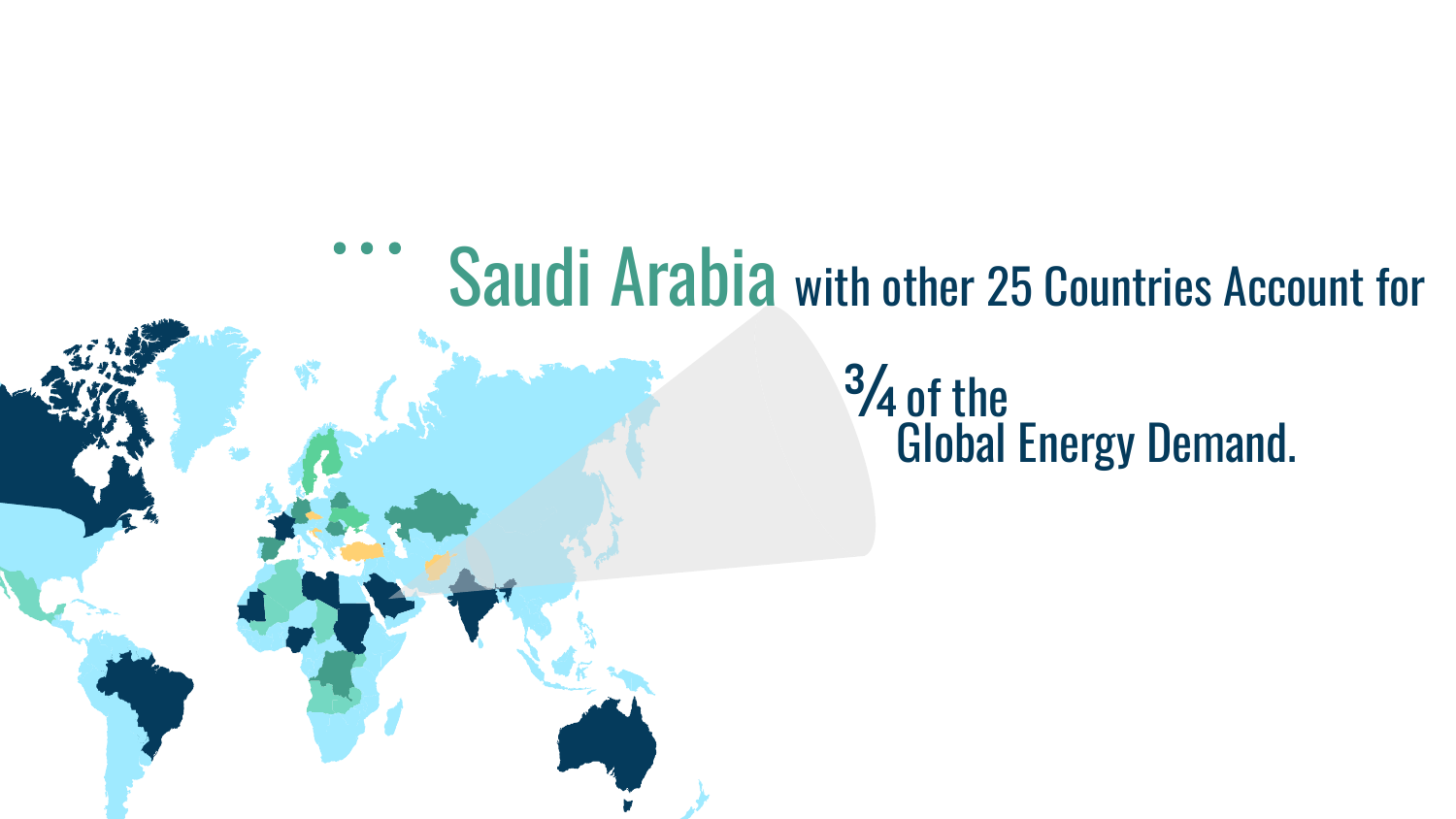

Saudi Arabia with other 25 Countries Account for
¾ of the

# Global Energy Demand.